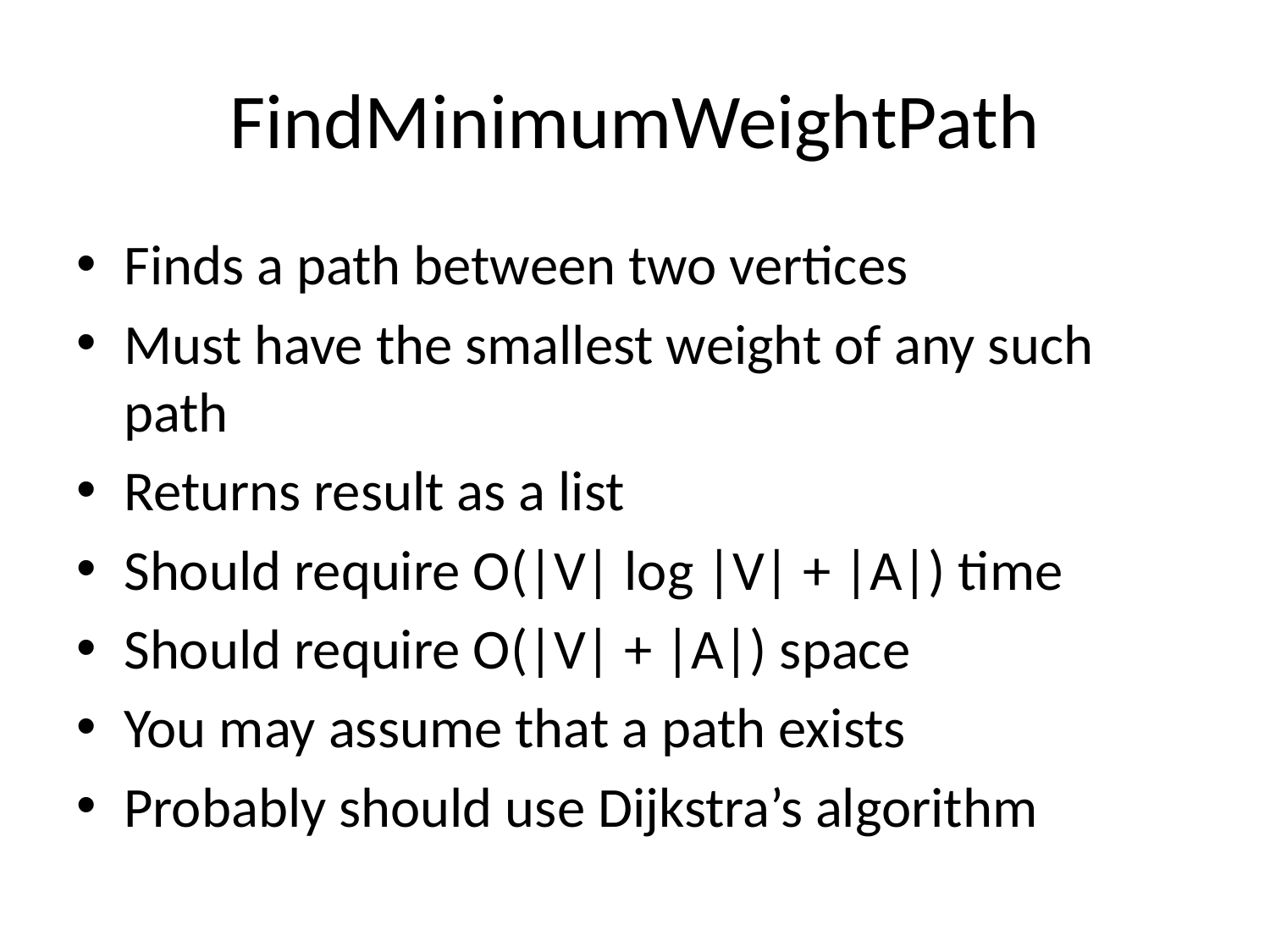

# FindMinimumWeightPath
Finds a path between two vertices
Must have the smallest weight of any such path
Returns result as a list
Should require O(|V| log |V| + |A|) time
Should require O(|V| + |A|) space
You may assume that a path exists
Probably should use Dijkstra’s algorithm